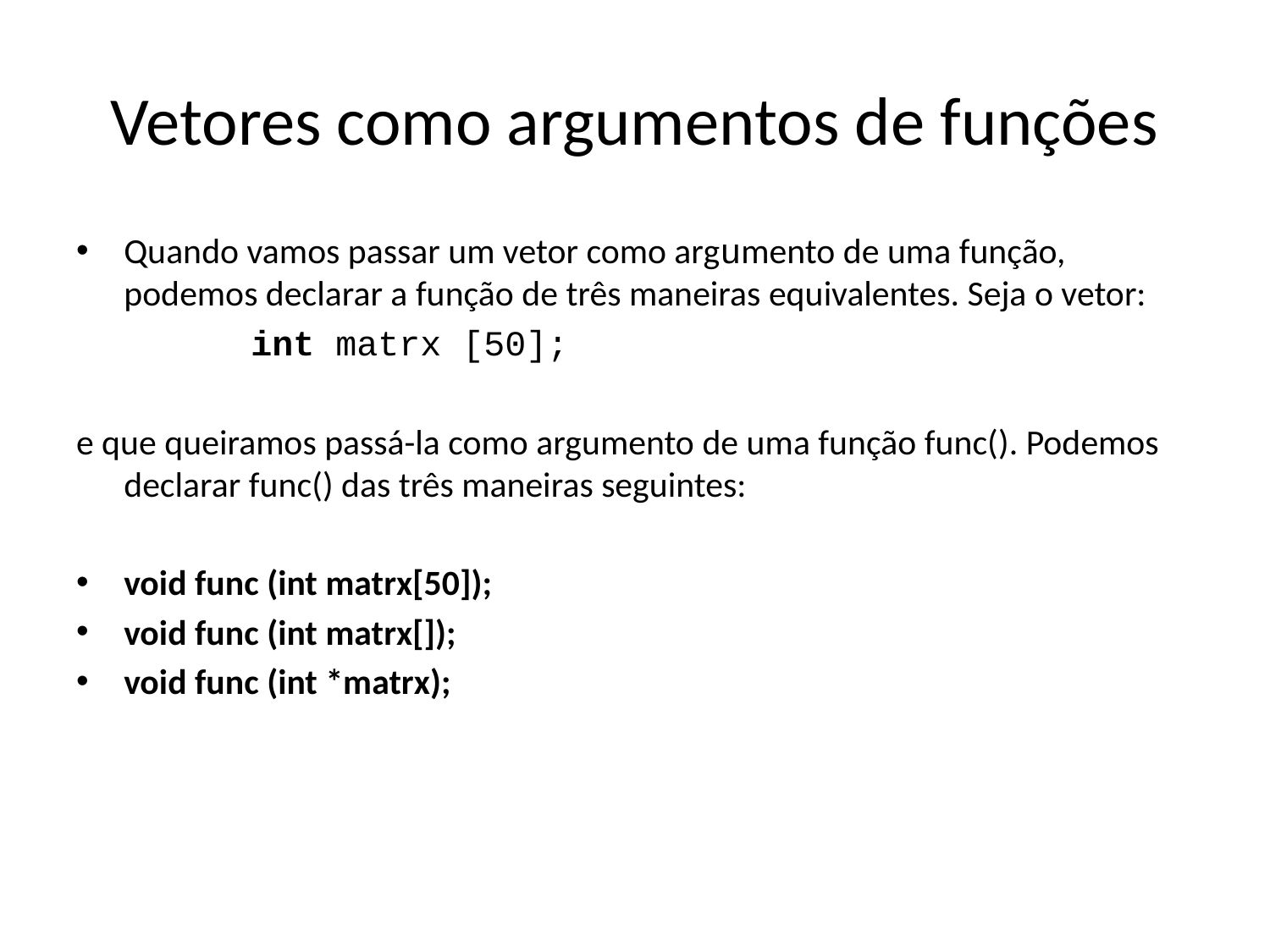

# Vetores como argumentos de funções
Quando vamos passar um vetor como argumento de uma função, podemos declarar a função de três maneiras equivalentes. Seja o vetor:
		int matrx [50];

e que queiramos passá-la como argumento de uma função func(). Podemos declarar func() das três maneiras seguintes:

void func (int matrx[50]);
void func (int matrx[]);
void func (int *matrx);